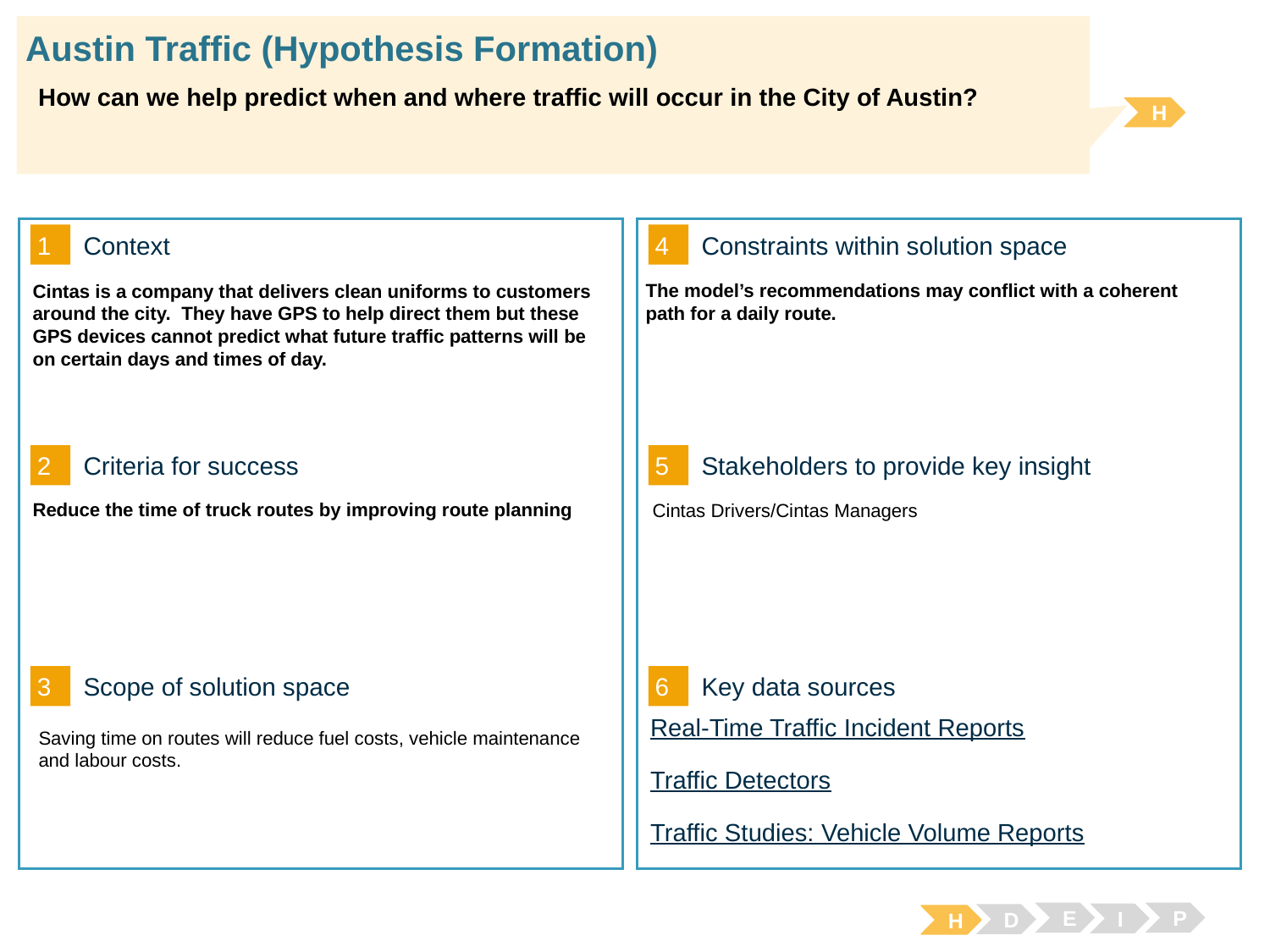

# Austin Traffic (Hypothesis Formation)
How can we help predict when and where traffic will occur in the City of Austin?
H

1
4
Context
Constraints within solution space
The model’s recommendations may conflict with a coherent path for a daily route.
Cintas is a company that delivers clean uniforms to customers around the city.  They have GPS to help direct them but these GPS devices cannot predict what future traffic patterns will be on certain days and times of day.
2
5
Criteria for success
Stakeholders to provide key insight
Reduce the time of truck routes by improving route planning
Cintas Drivers/Cintas Managers
3
6
Key data sources
Scope of solution space
Real-Time Traffic Incident Reports

Traffic Detectors

Traffic Studies: Vehicle Volume Reports
Saving time on routes will reduce fuel costs, vehicle maintenance and labour costs.
E
P
I
D
H